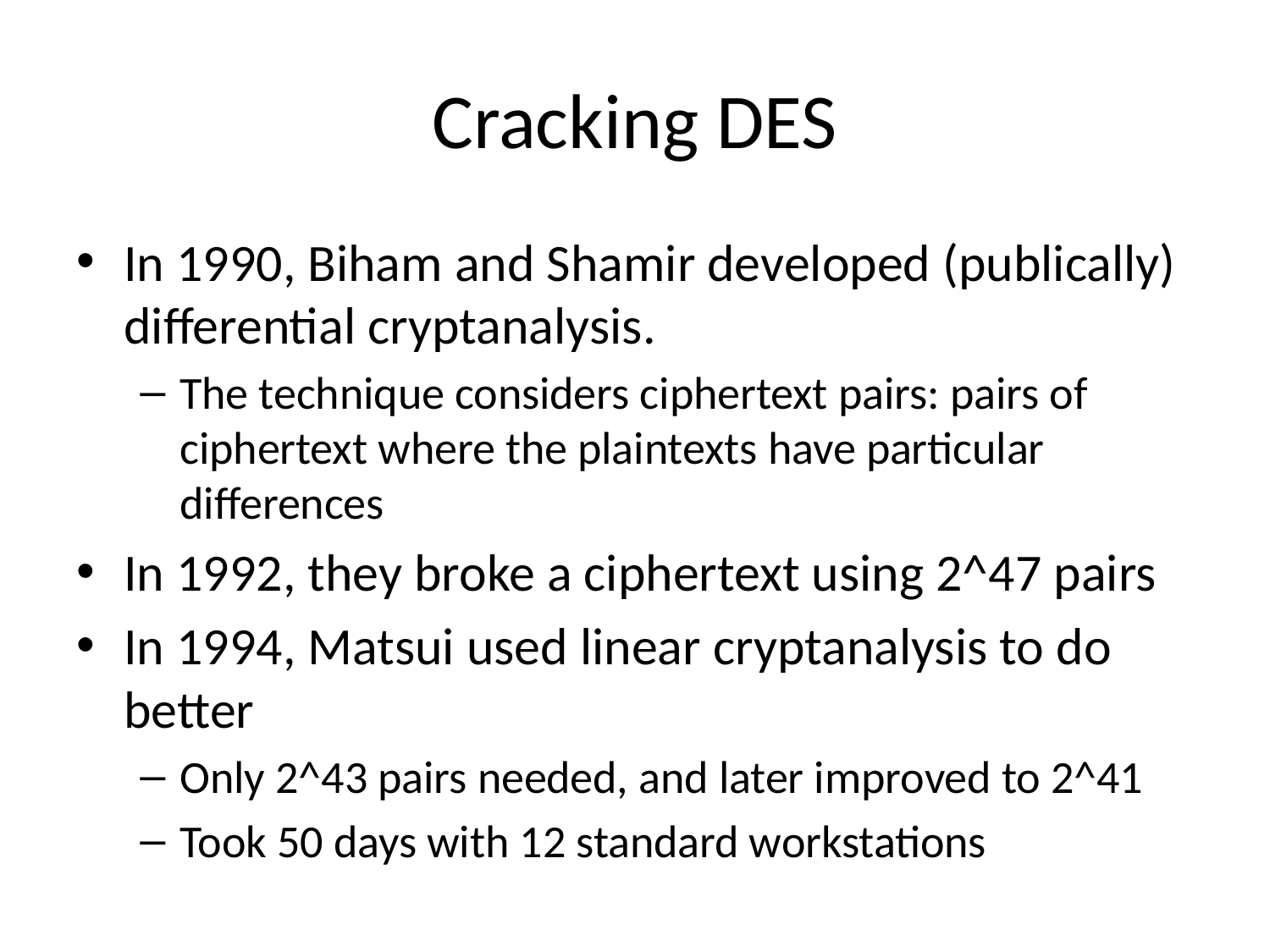

# Cracking DES
In 1990, Biham and Shamir developed (publically) differential cryptanalysis.
The technique considers ciphertext pairs: pairs of ciphertext where the plaintexts have particular differences
In 1992, they broke a ciphertext using 2^47 pairs
In 1994, Matsui used linear cryptanalysis to do better
Only 2^43 pairs needed, and later improved to 2^41
Took 50 days with 12 standard workstations